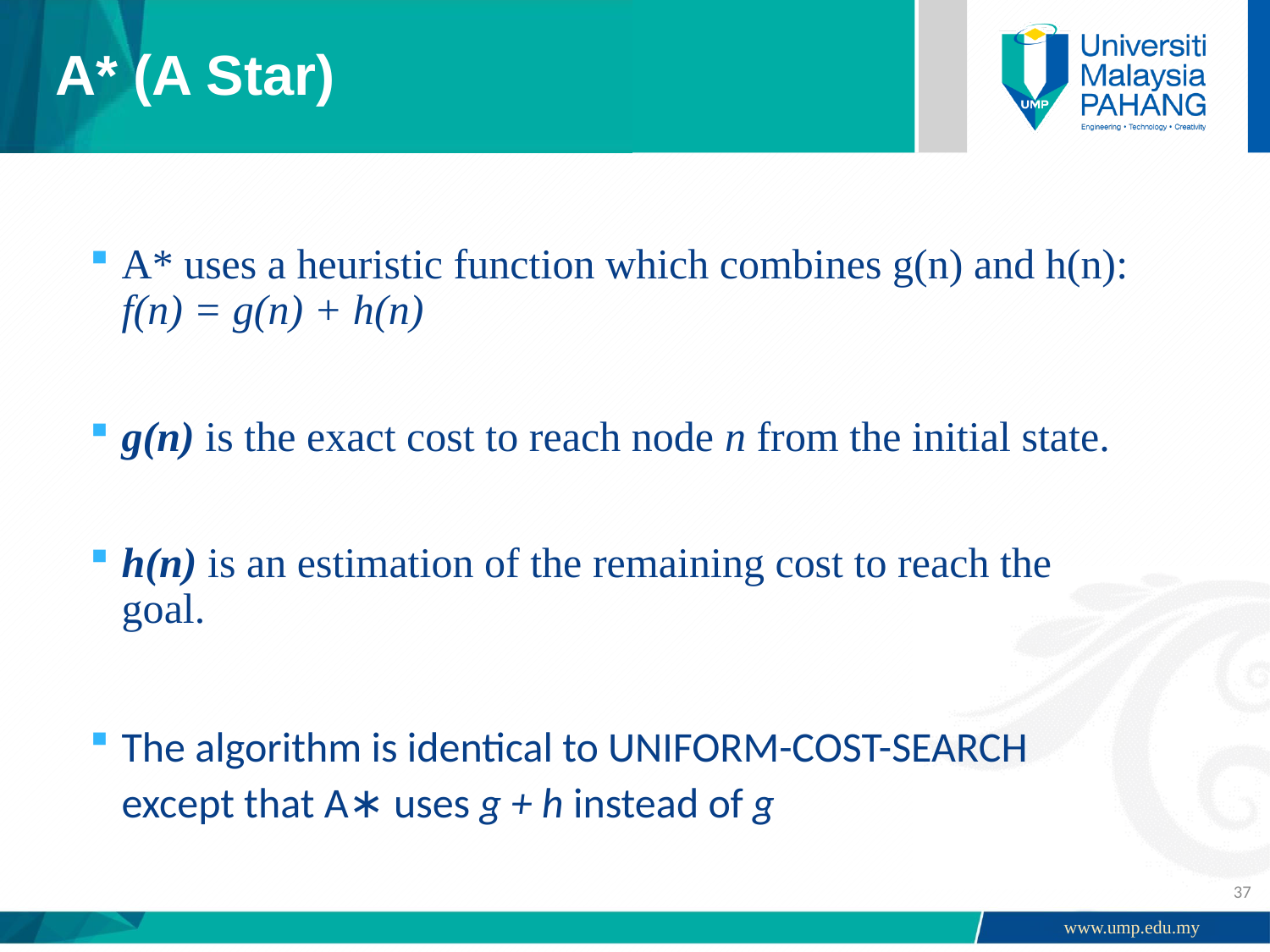

# A* (A Star)
A* uses a heuristic function which combines g(n) and h(n): f(n) = g(n) + h(n)

g(n) is the exact cost to reach node n from the initial state.

h(n) is an estimation of the remaining cost to reach the goal.

The algorithm is identical to UNIFORM-COST-SEARCH except that A∗ uses g + h instead of g
37